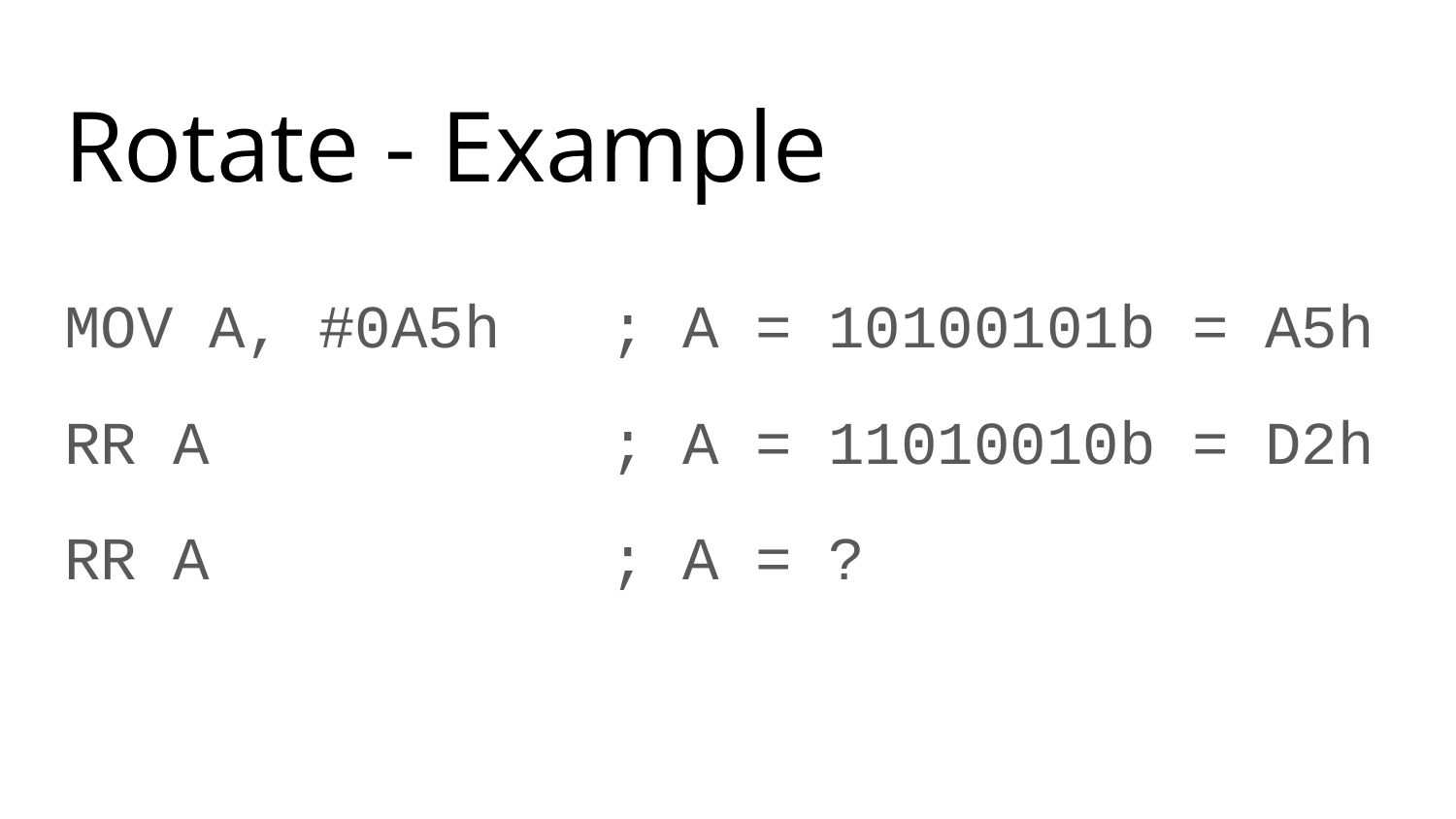

# Rotate - Example
MOV A, #0A5h   ; A = 10100101b = A5h
RR A           ; A = 11010010b = D2h
RR A           ; A = ?